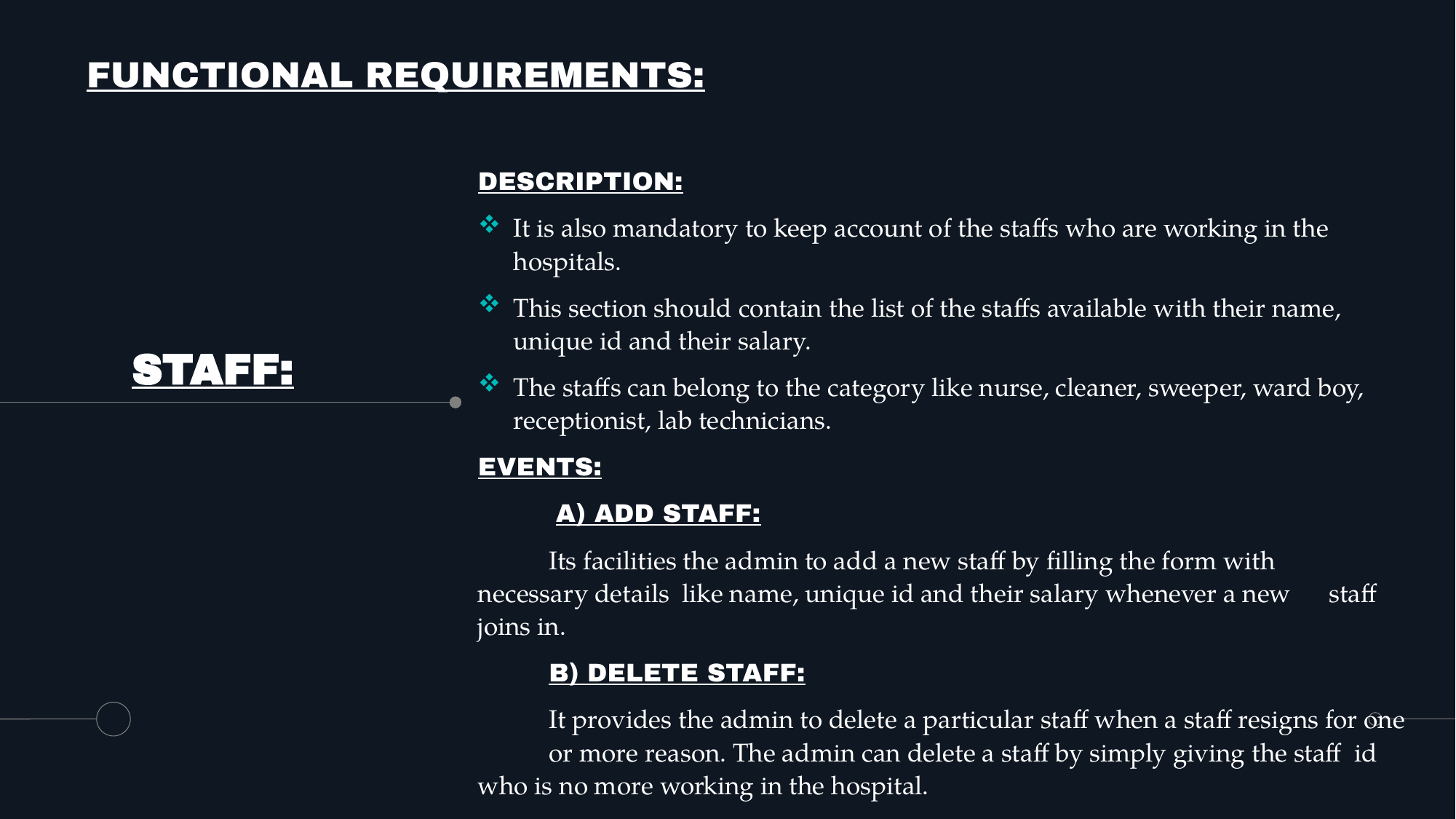

FUNCTIONAL REQUIREMENTS:

DESCRIPTION:
It is also mandatory to keep account of the staffs who are working in the hospitals.
This section should contain the list of the staffs available with their name, unique id and their salary.
The staffs can belong to the category like nurse, cleaner, sweeper, ward boy, receptionist, lab technicians.
EVENTS:
	 A) ADD STAFF:
	Its facilities the admin to add a new staff by filling the form with 	necessary details  like name, unique id and their salary whenever a new 	staff joins in.
	B) DELETE STAFF:
	It provides the admin to delete a particular staff when a staff resigns for one 	or more reason. The admin can delete a staff by simply giving the staff  id 	who is no more working in the hospital.

# STAFF: